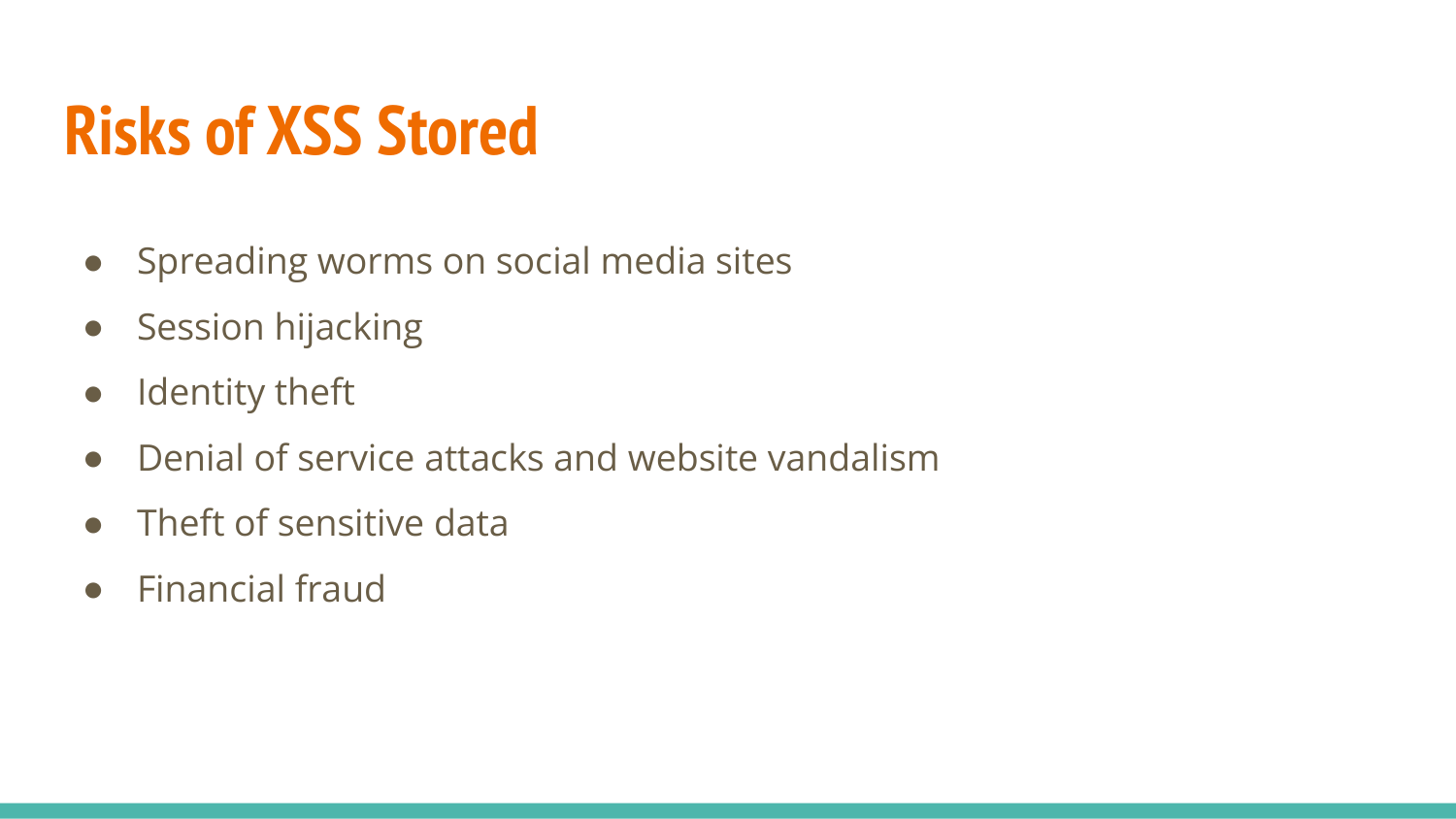

# Risks of XSS Stored
Spreading worms on social media sites
Session hijacking
Identity theft
Denial of service attacks and website vandalism
Theft of sensitive data
Financial fraud